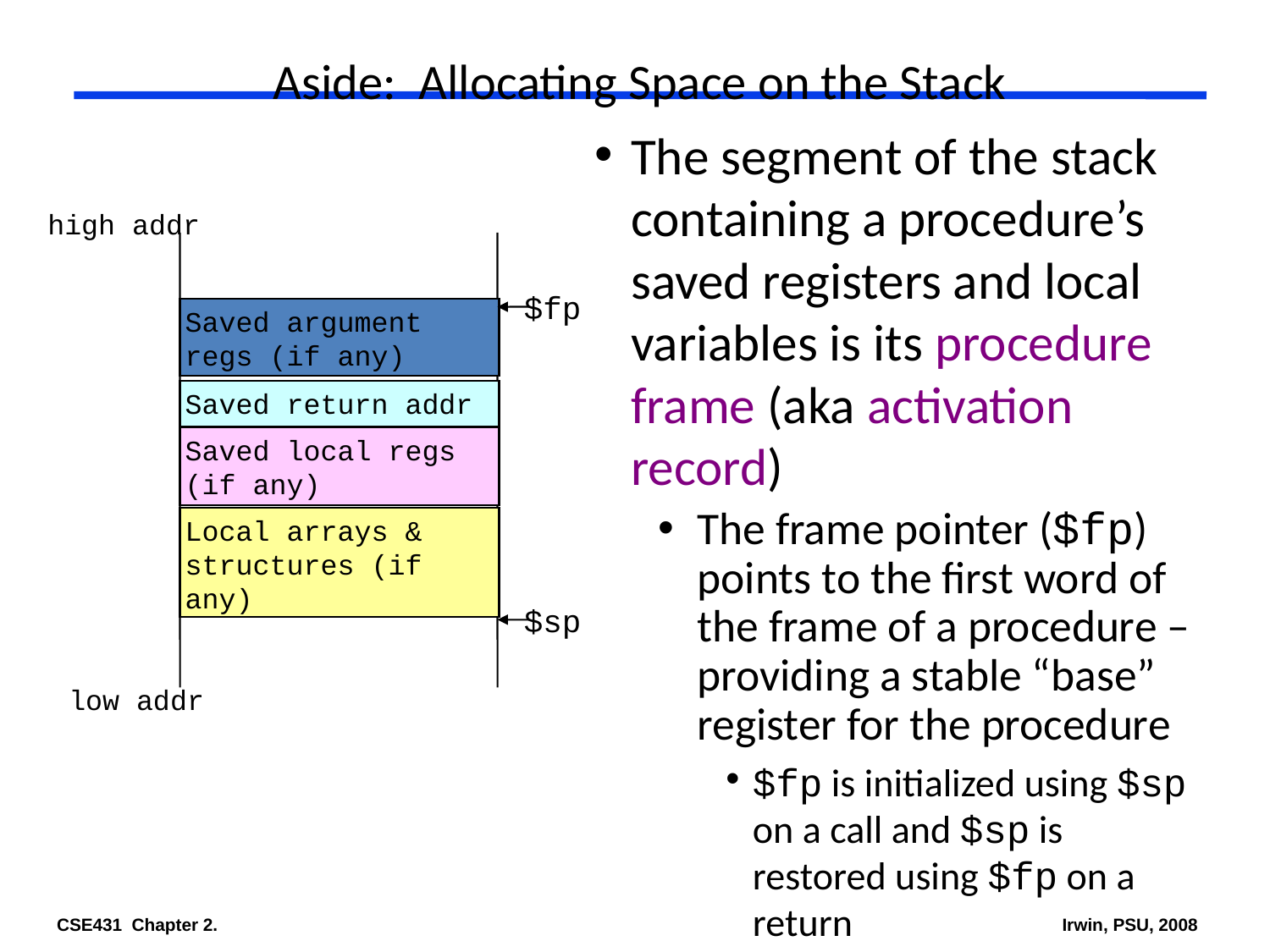

# Aside:  Allocating Space on the Stack

The segment of the stack containing a procedure’s saved registers and local variables is its procedure frame (aka activation record)
The frame pointer ($fp) points to the first word of the frame of a procedure – providing a stable “base” register for the procedure
$fp is initialized using $sp on a call and $sp is restored using $fp on a return
high addr

$fp
Saved argument regs (if any)

Saved return addr
Saved local regs (if any)
Local arrays & structures (if any)
$sp

low addr
CSE431  Chapter 2.
Irwin, PSU, 2008